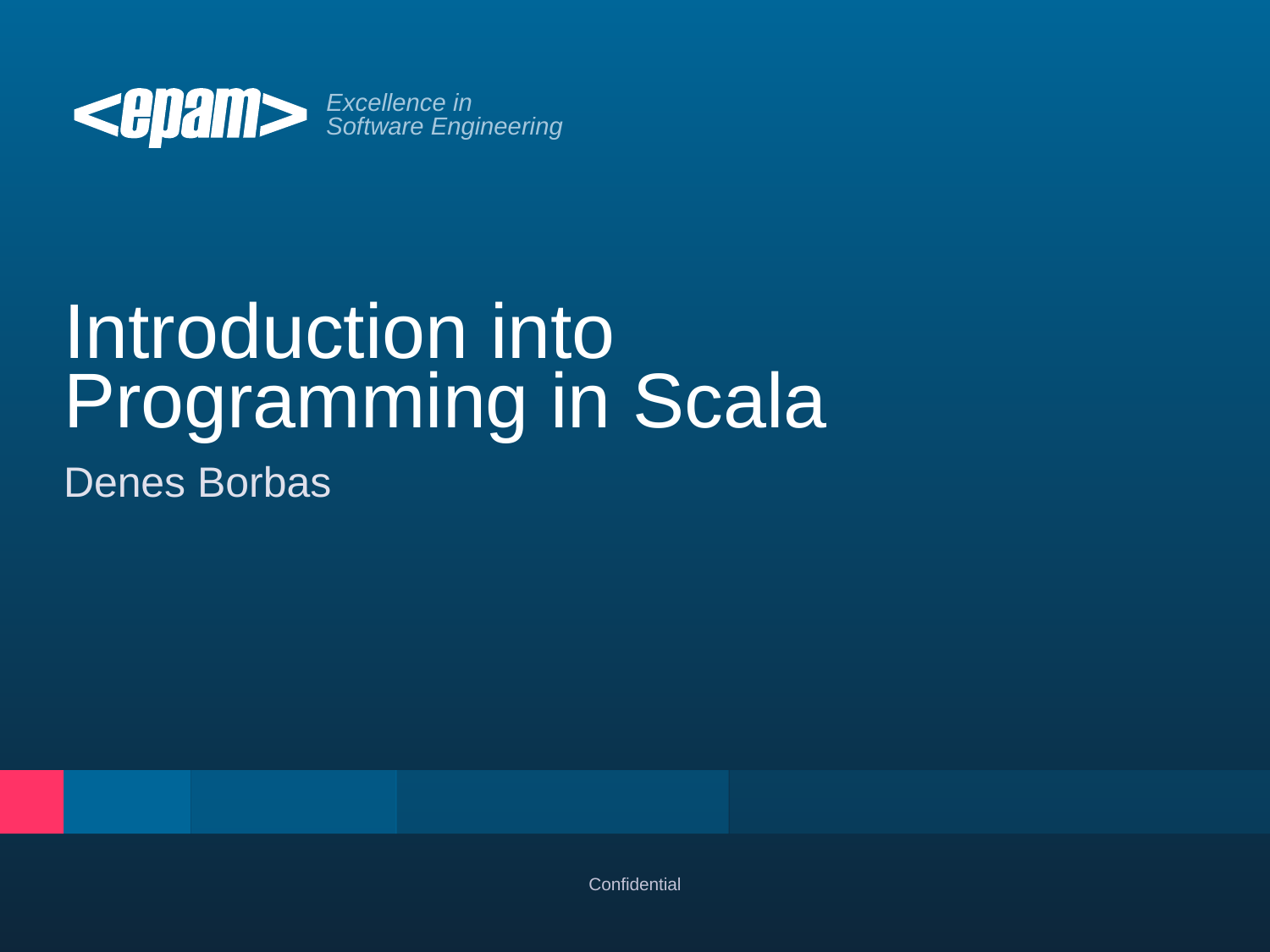

# Introduction into Programming in Scala
Denes Borbas
Confidential